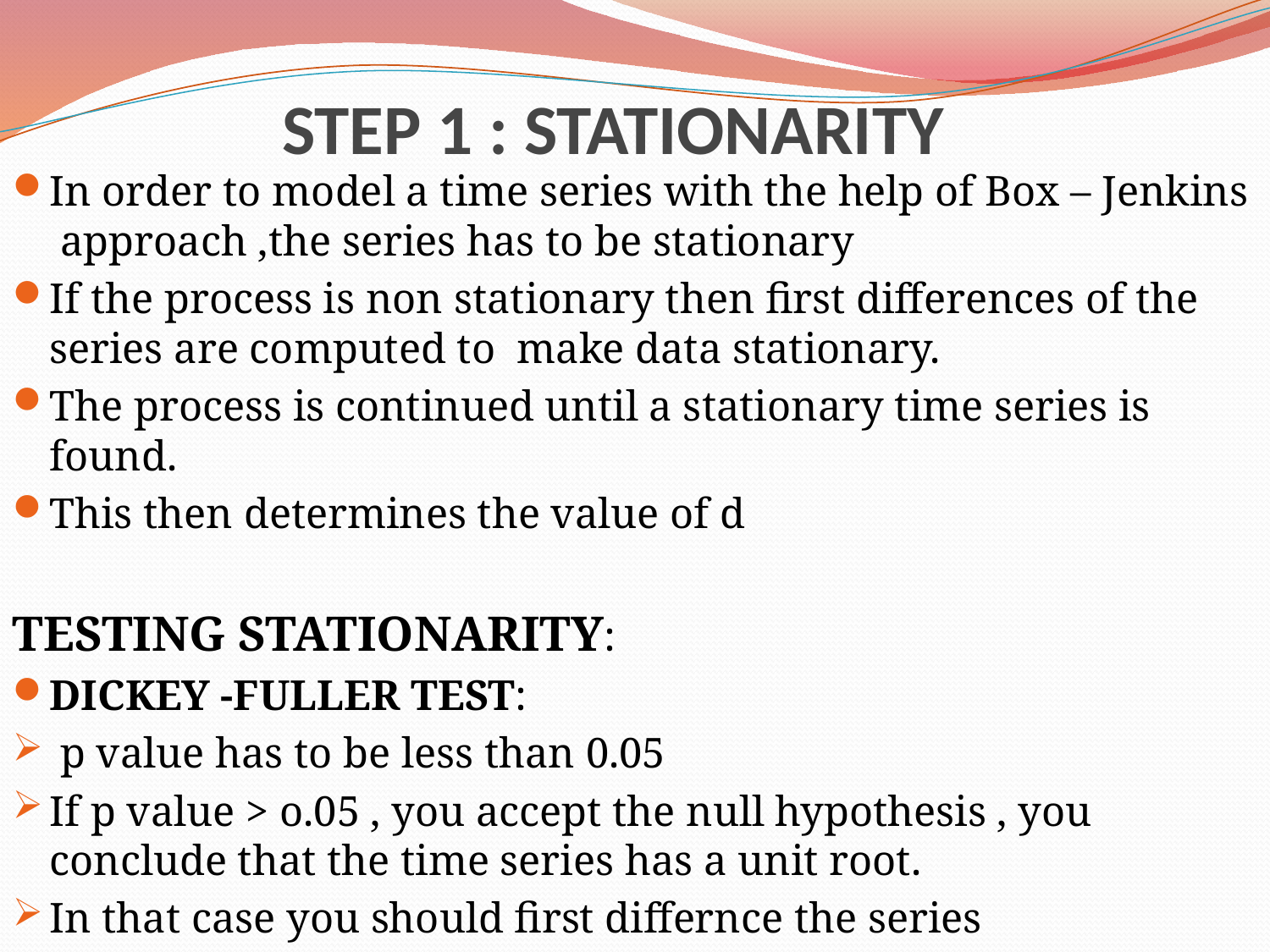

# STEP 1 : STATIONARITY
In order to model a time series with the help of Box – Jenkins  approach ,the series has to be stationary
If the process is non stationary then first differences of the series are computed to  make data stationary.
The process is continued until a stationary time series is found.
This then determines the value of d

TESTING STATIONARITY:
DICKEY -FULLER TEST:
 p value has to be less than 0.05
If p value > o.05 , you accept the null hypothesis , you conclude that the time series has a unit root.
In that case you should first differnce the series